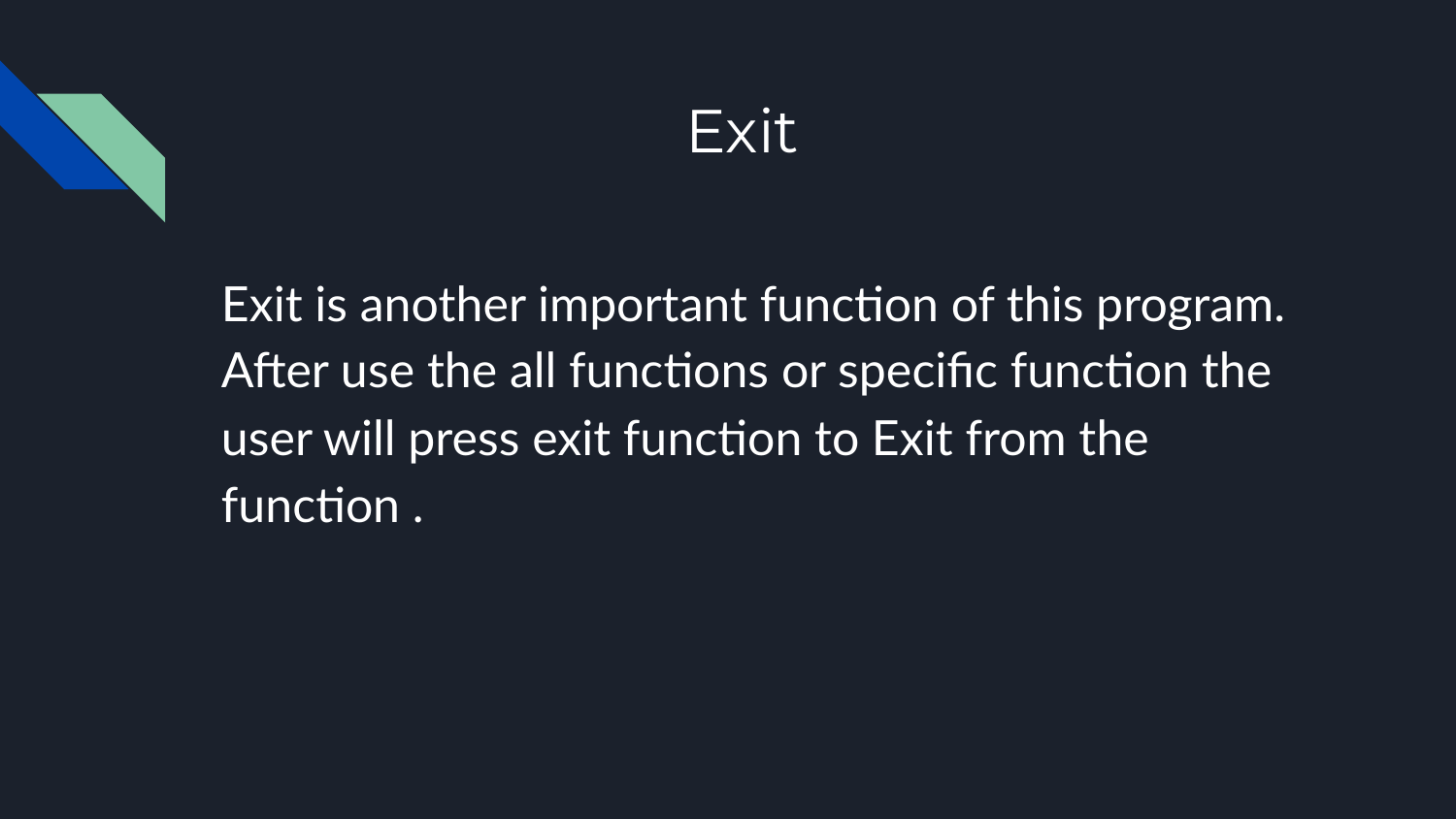

# Exit
Exit is another important function of this program. After use the all functions or specific function the user will press exit function to Exit from the function .